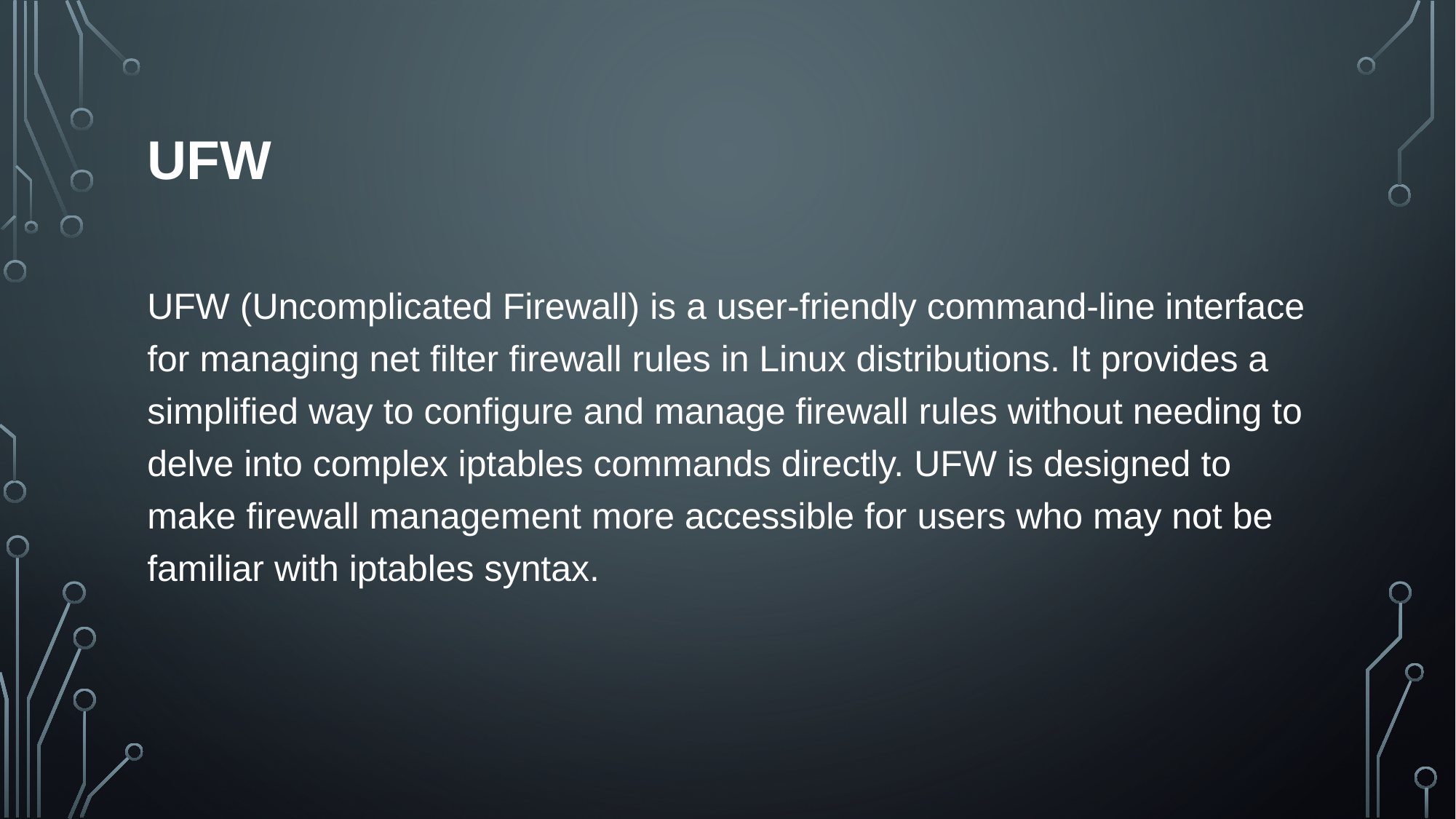

# UFW
UFW (Uncomplicated Firewall) is a user-friendly command-line interface for managing net filter firewall rules in Linux distributions. It provides a simplified way to configure and manage firewall rules without needing to delve into complex iptables commands directly. UFW is designed to make firewall management more accessible for users who may not be familiar with iptables syntax.